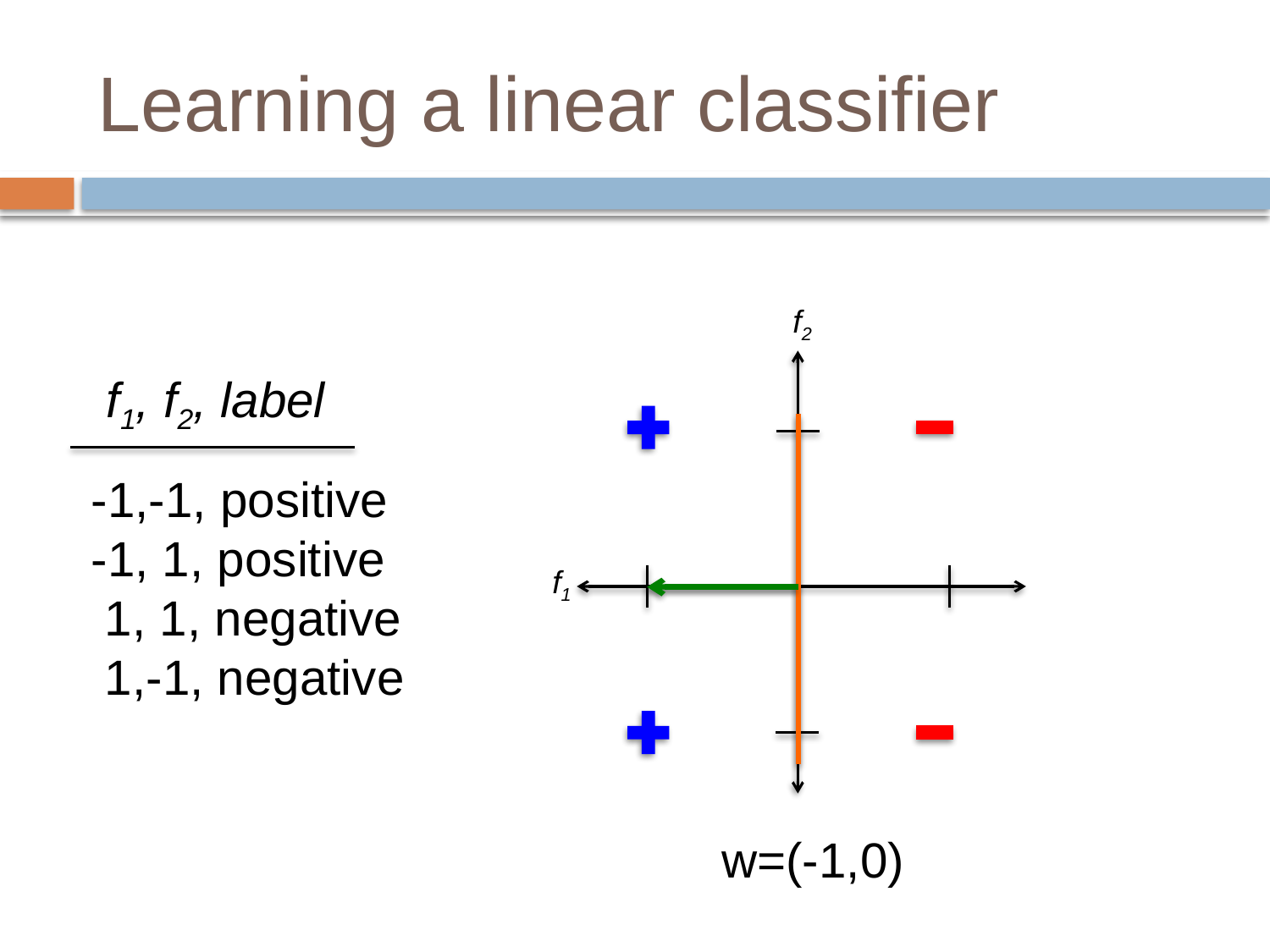

# Learning a linear classifier
f2
f1, f2, label

-1,-1, positive
-1, 1, positive
 1, 1, negative
 1,-1, negative
f1

w=(-1,0)